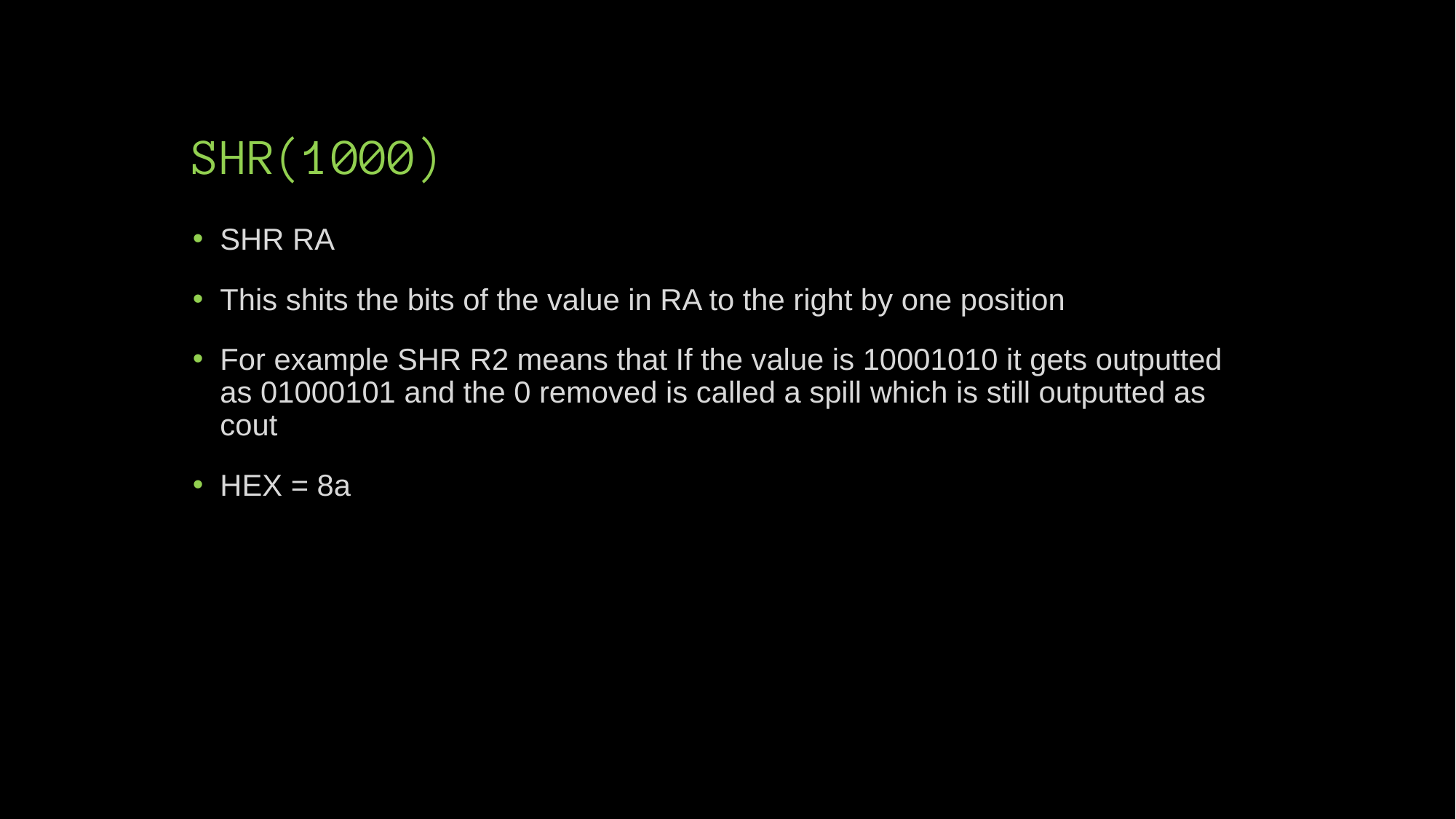

# SHR(1000)
SHR RA
This shits the bits of the value in RA to the right by one position
For example SHR R2 means that If the value is 10001010 it gets outputted as 01000101 and the 0 removed is called a spill which is still outputted as cout
HEX = 8a